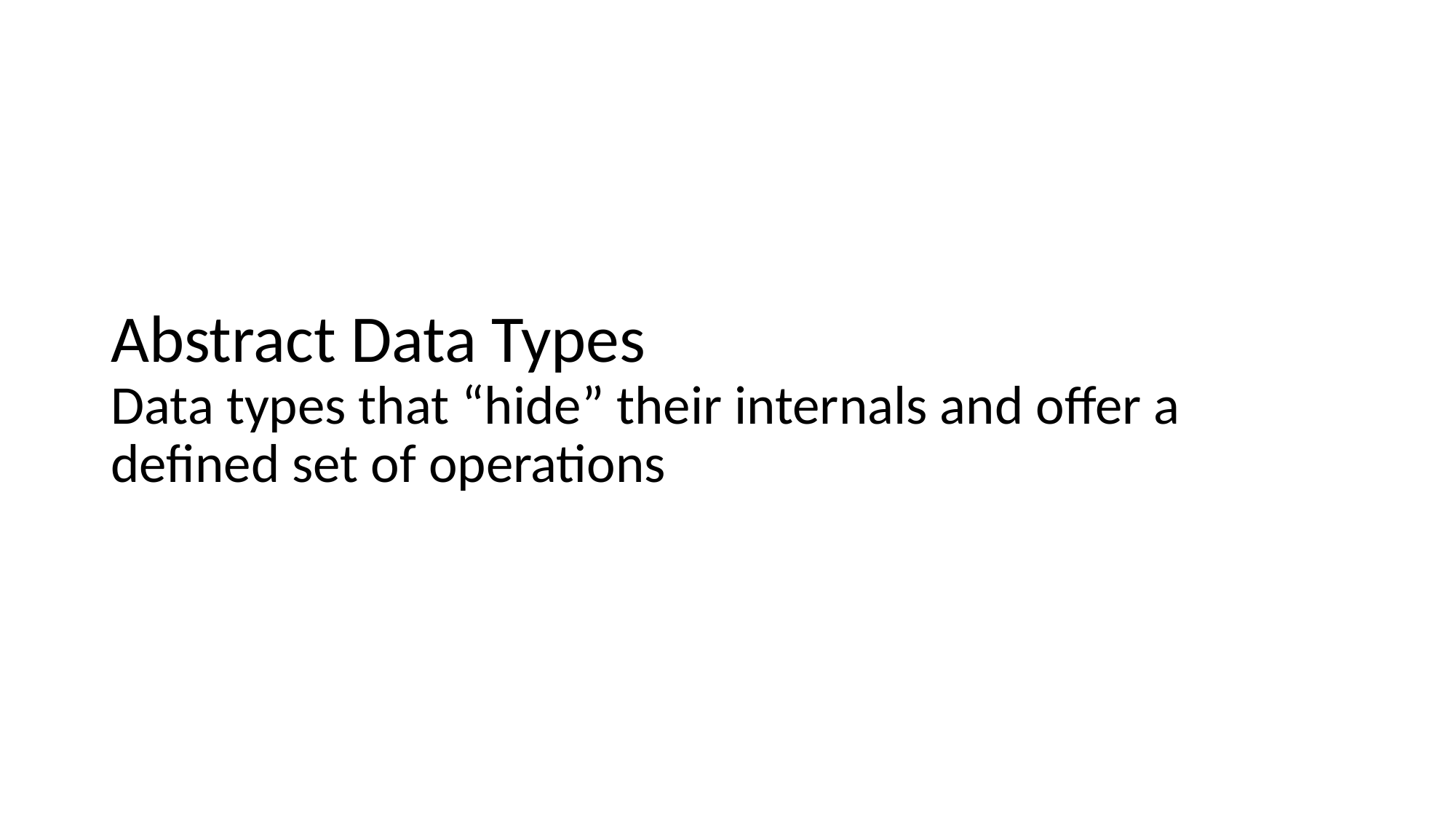

# Abstract Data Types Data types that “hide” their internals and offer a defined set of operations